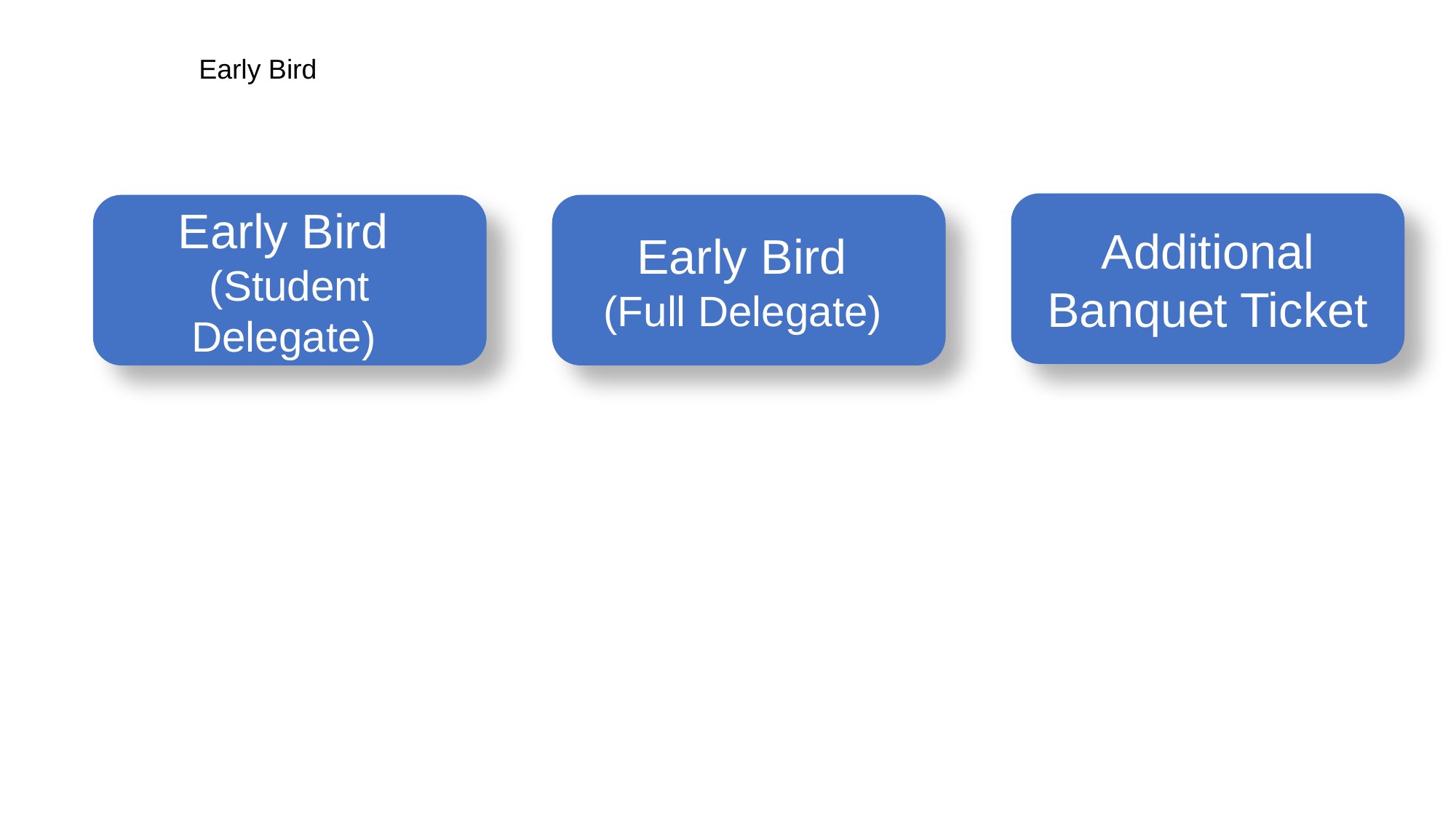

Early Bird
Additional Banquet Ticket
Early Bird
(Student Delegate)
Early Bird
(Full Delegate)